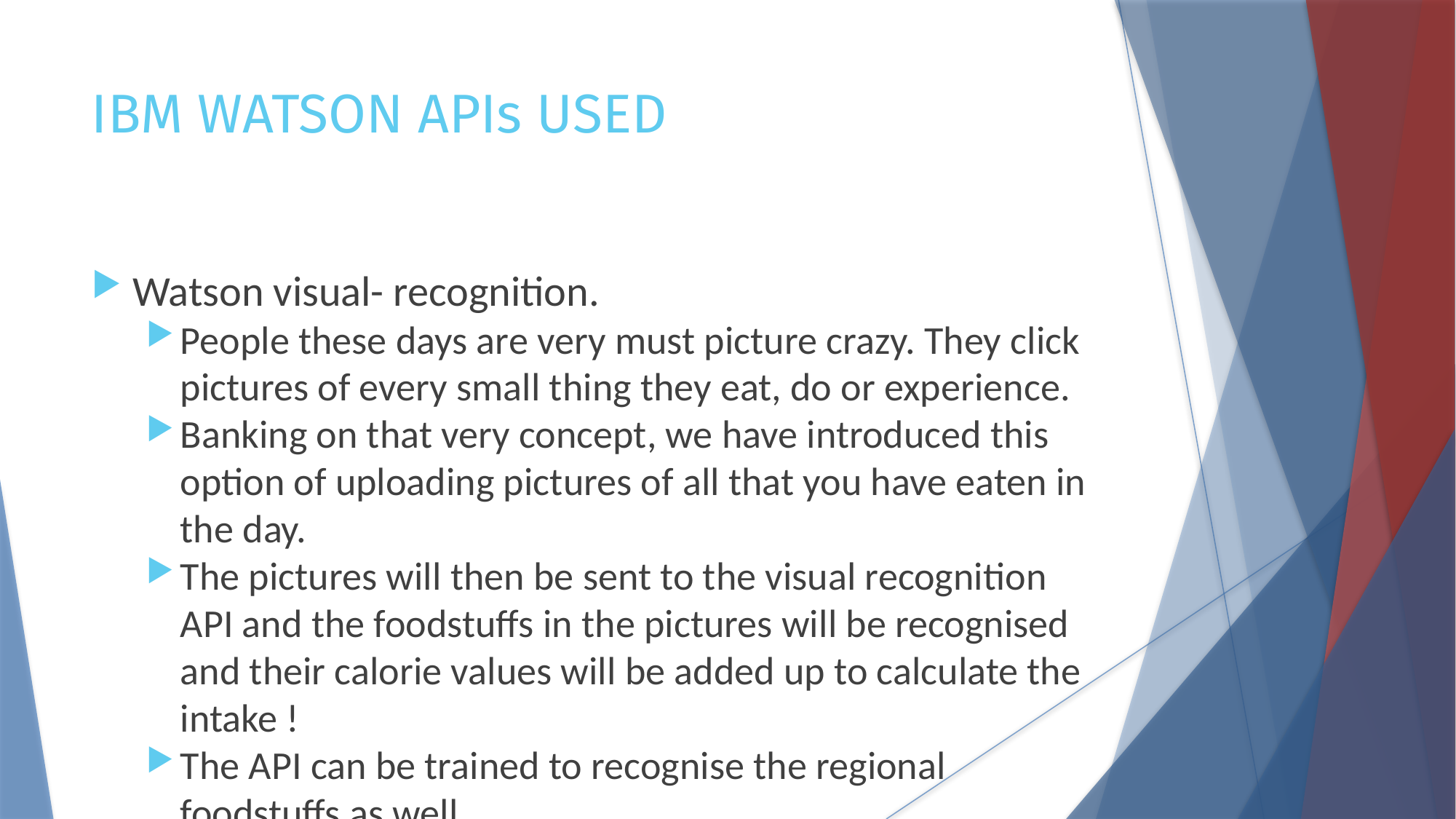

IBM WATSON APIs USED
Watson visual- recognition.
People these days are very must picture crazy. They click pictures of every small thing they eat, do or experience.
Banking on that very concept, we have introduced this option of uploading pictures of all that you have eaten in the day.
The pictures will then be sent to the visual recognition API and the foodstuffs in the pictures will be recognised and their calorie values will be added up to calculate the intake !
The API can be trained to recognise the regional foodstuffs as well.